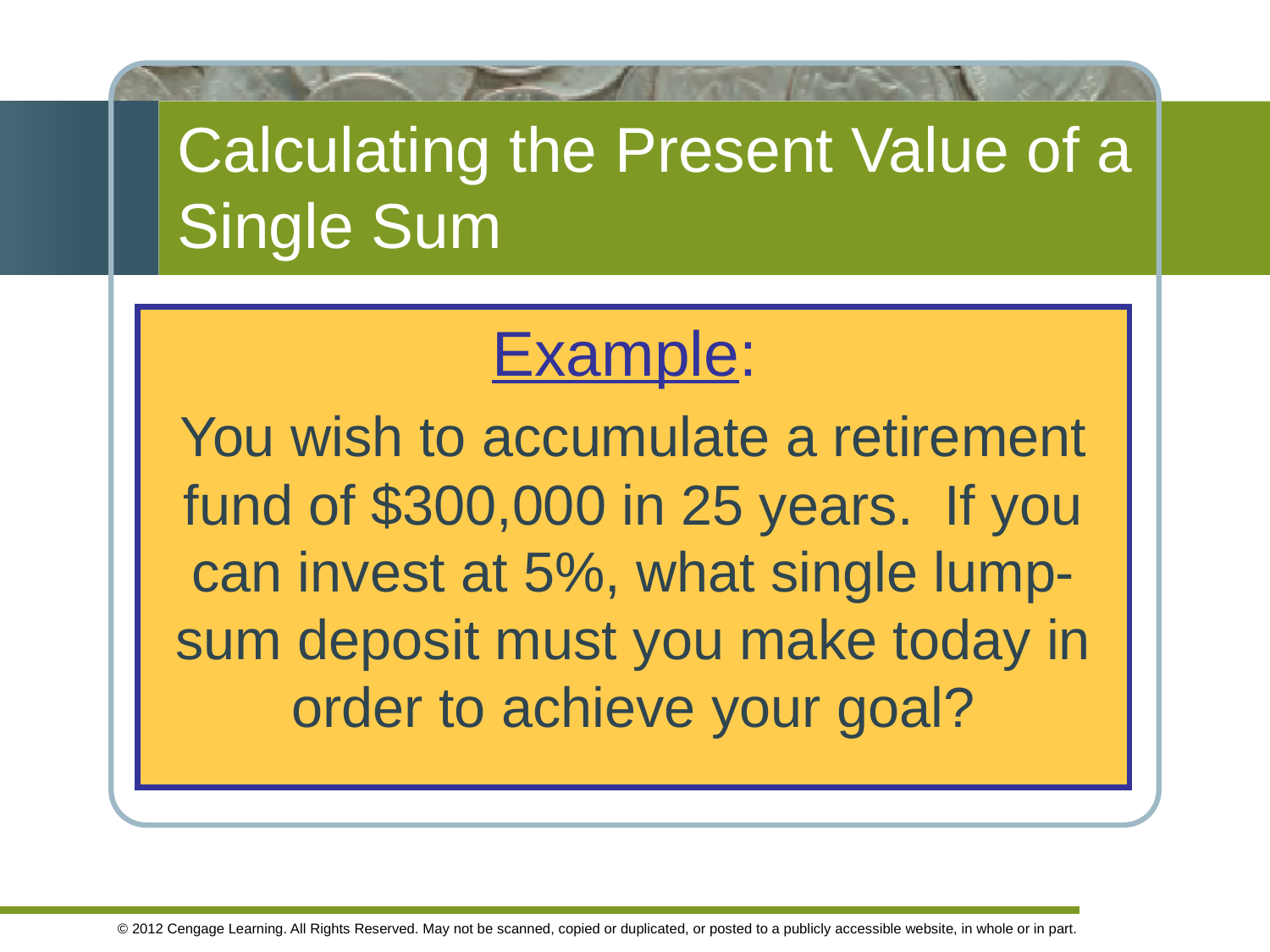

Calculating the Present Value of a Single Sum
Example:
You wish to accumulate a retirement fund of $300,000 in 25 years.  If you can invest at 5%, what single lump-sum deposit must you make today in order to achieve your goal?